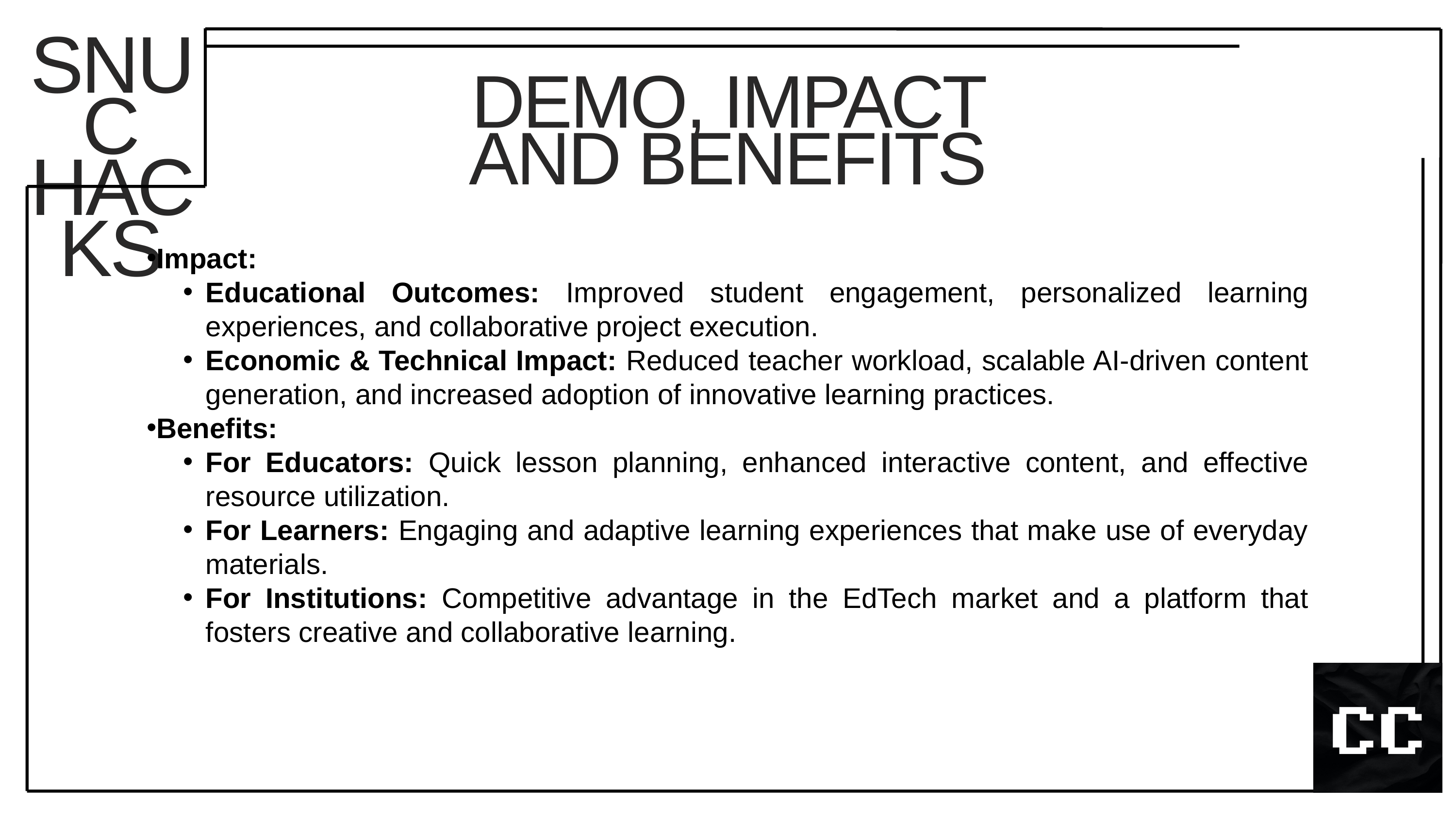

SNUC
HACKS
DEMO, IMPACT AND BENEFITS

Impact:
Educational Outcomes: Improved student engagement, personalized learning experiences, and collaborative project execution.
Economic & Technical Impact: Reduced teacher workload, scalable AI-driven content generation, and increased adoption of innovative learning practices.
Benefits:
For Educators: Quick lesson planning, enhanced interactive content, and effective resource utilization.
For Learners: Engaging and adaptive learning experiences that make use of everyday materials.
For Institutions: Competitive advantage in the EdTech market and a platform that fosters creative and collaborative learning.